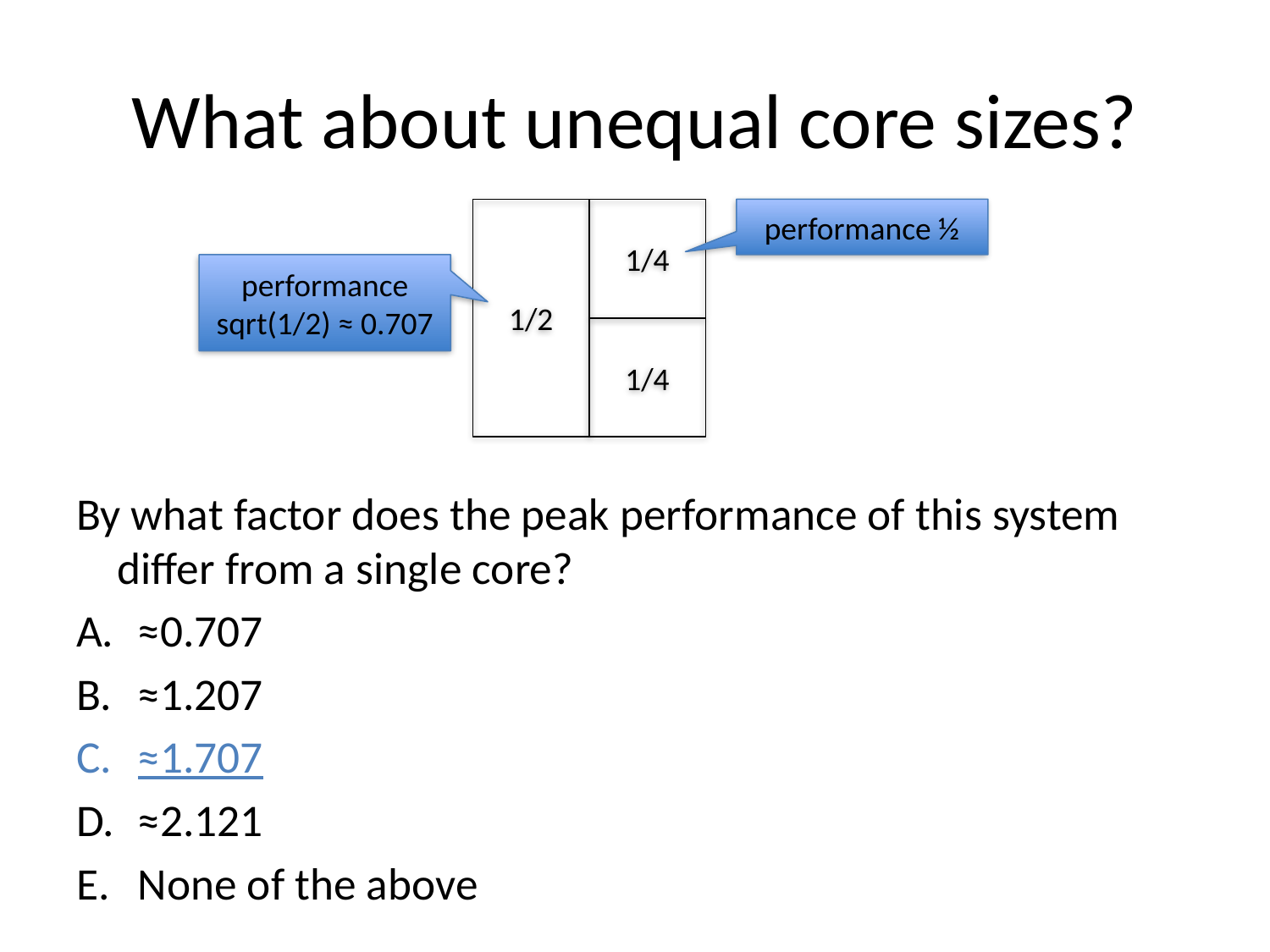

# What about unequal core sizes?
1/2
1/4
1/4
performance ½
performance
sqrt(1/2) ≈ 0.707
By what factor does the peak performance of this system differ from a single core?
≈0.707
≈1.207
≈1.707
≈2.121
None of the above